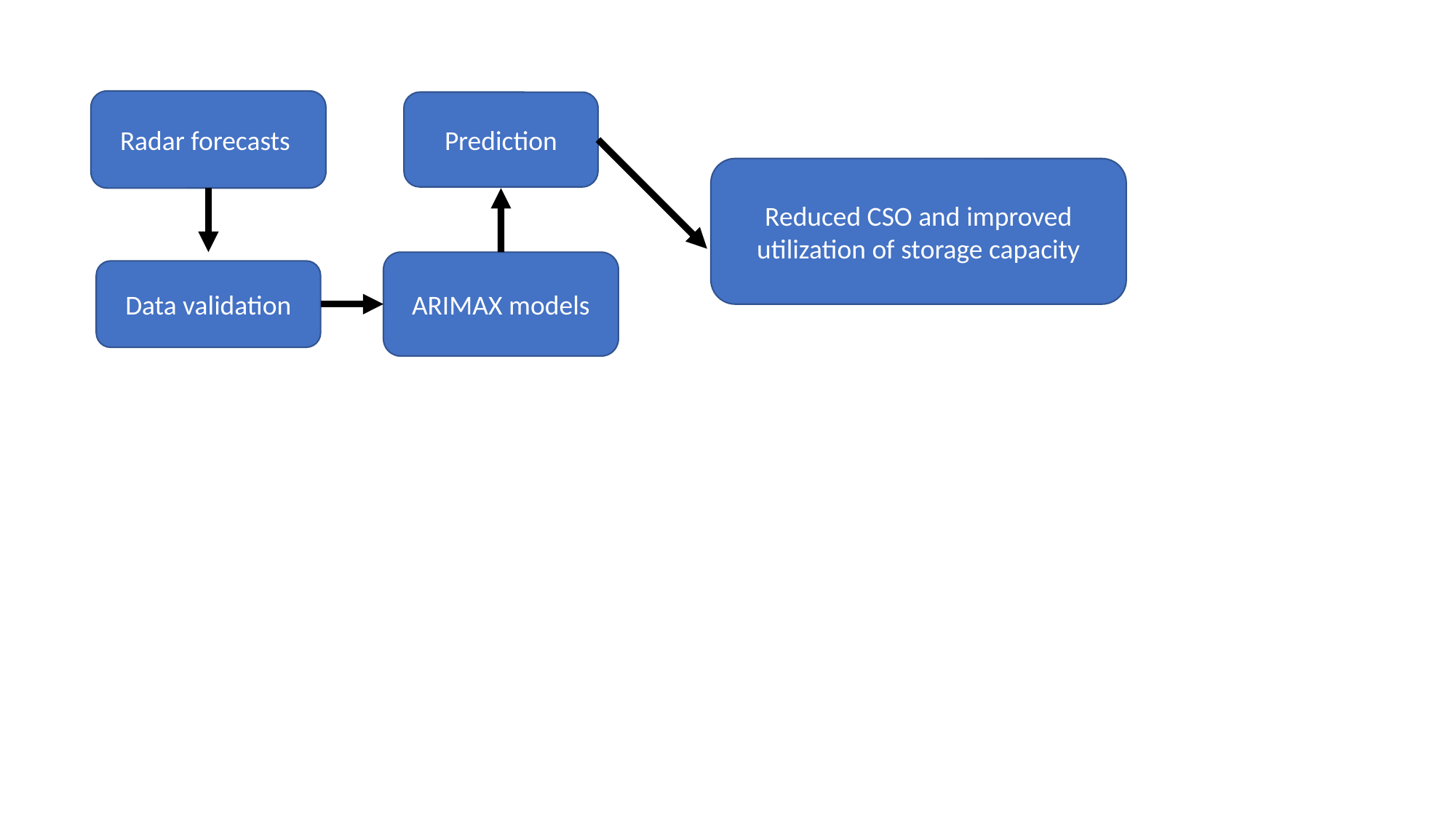

Radar forecasts
Prediction
Reduced CSO and improved utilization of storage capacity
ARIMAX models
Data validation